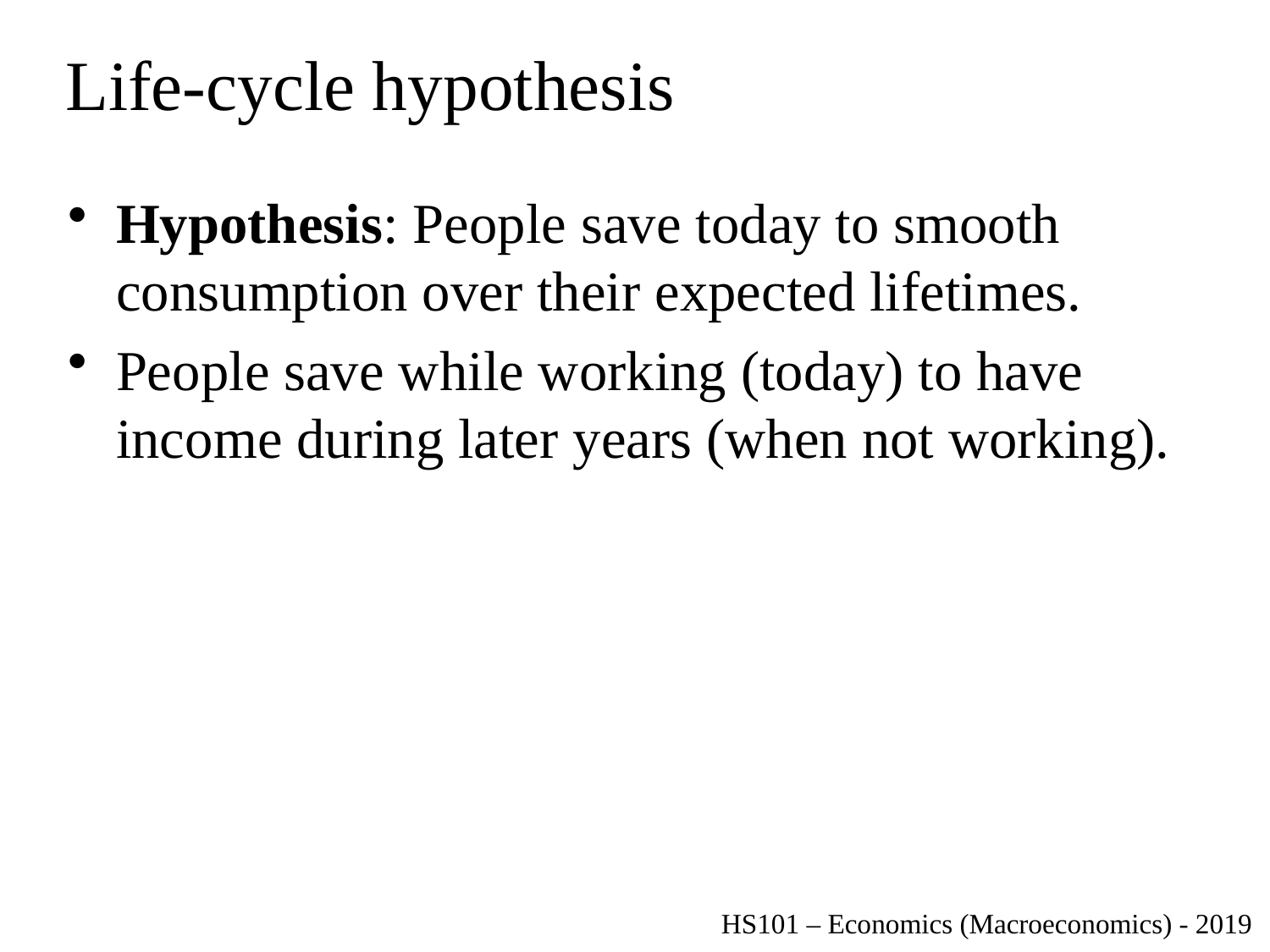

# Life-cycle hypothesis
Hypothesis: People save today to smooth consumption over their expected lifetimes.
People save while working (today) to have income during later years (when not working).

HS101 – Economics (Macroeconomics) - 2019